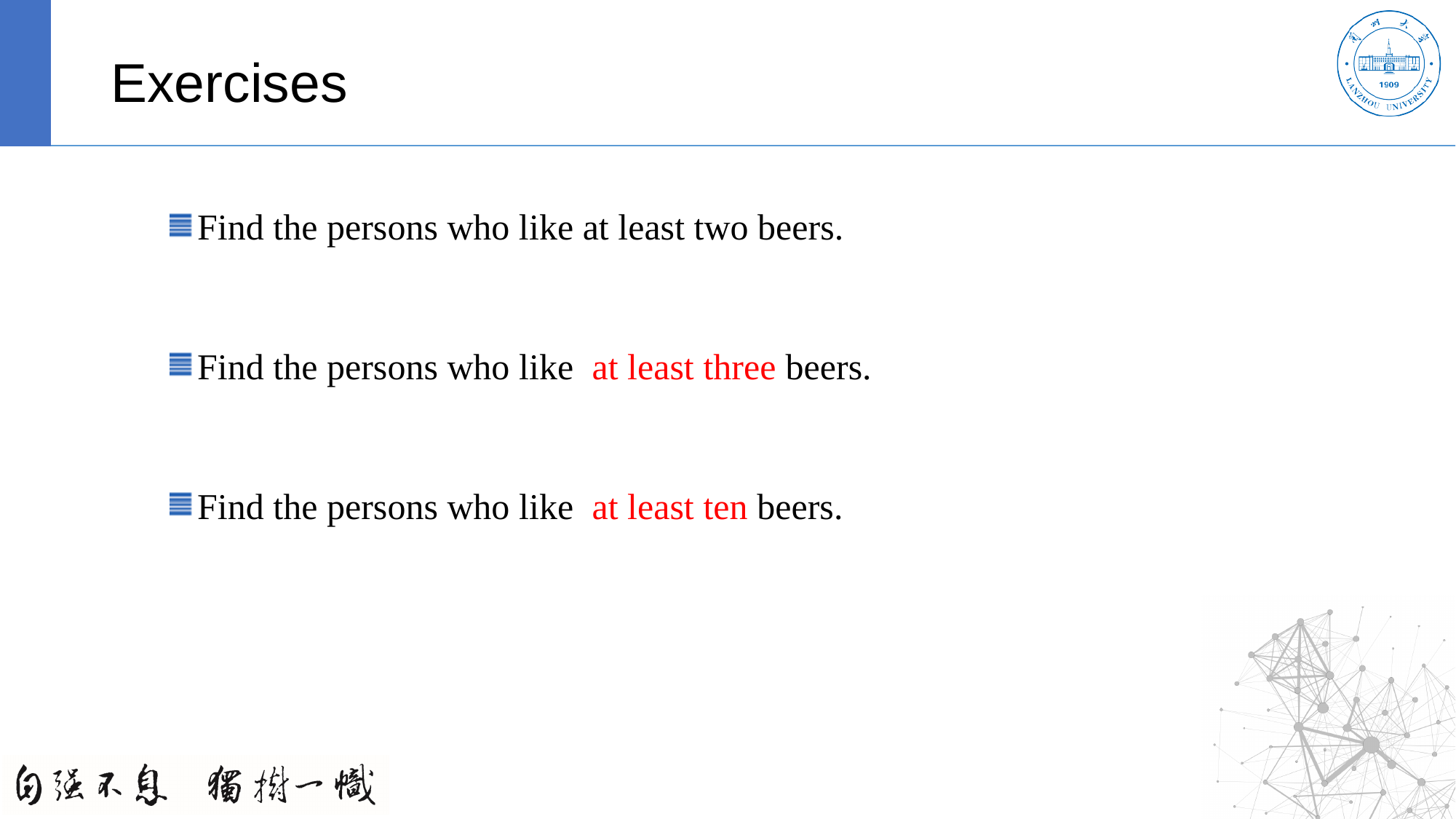

# Exercises
Find the persons who like at least two beers.

Find the persons who like  at least three beers.

Find the persons who like  at least ten beers.